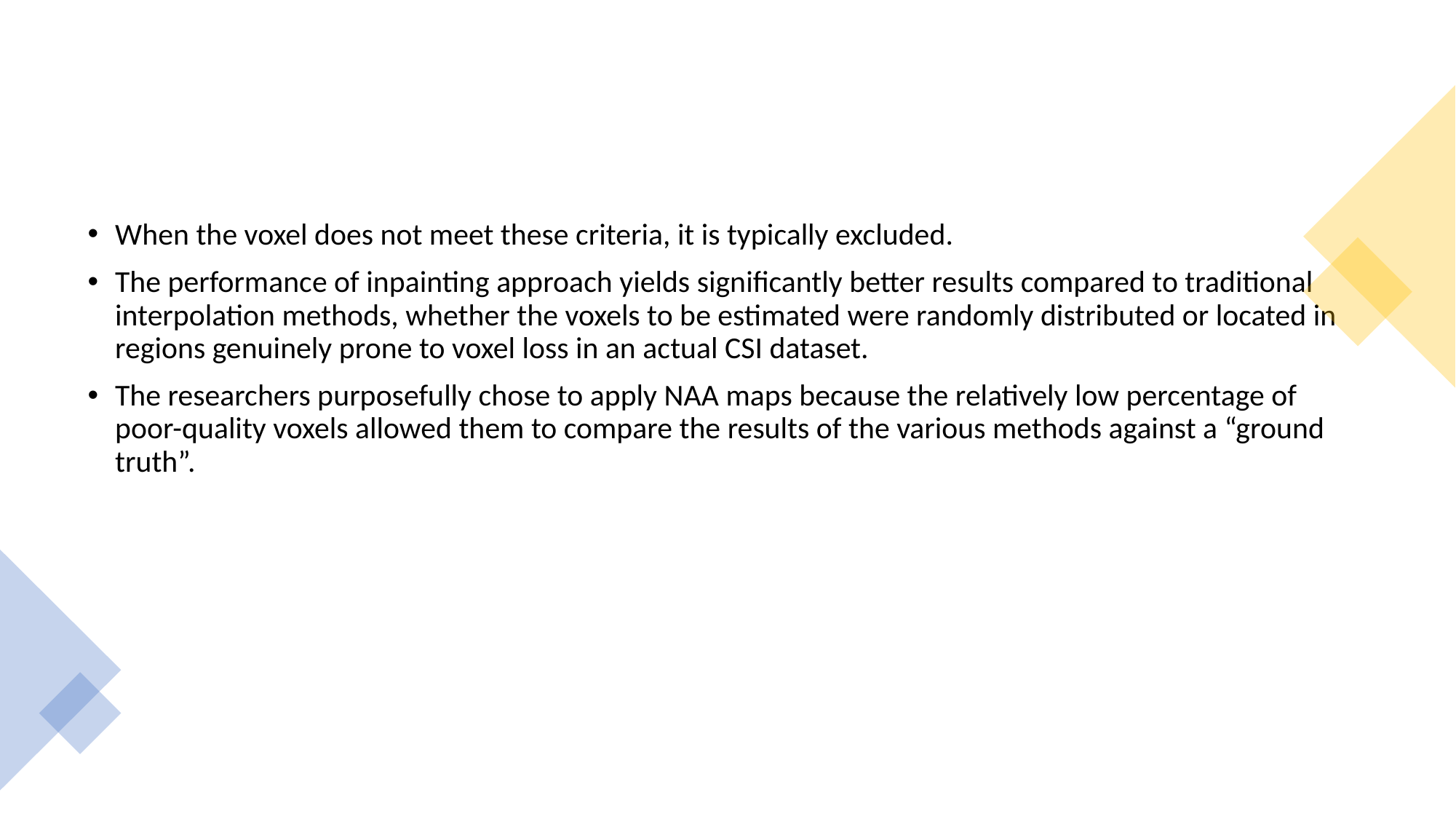

#

When the voxel does not meet these criteria, it is typically excluded.
The performance of inpainting approach yields significantly better results compared to traditional interpolation methods, whether the voxels to be estimated were randomly distributed or located in regions genuinely prone to voxel loss in an actual CSI dataset.
The researchers purposefully chose to apply NAA maps because the relatively low percentage of poor-quality voxels allowed them to compare the results of the various methods against a “ground truth”.